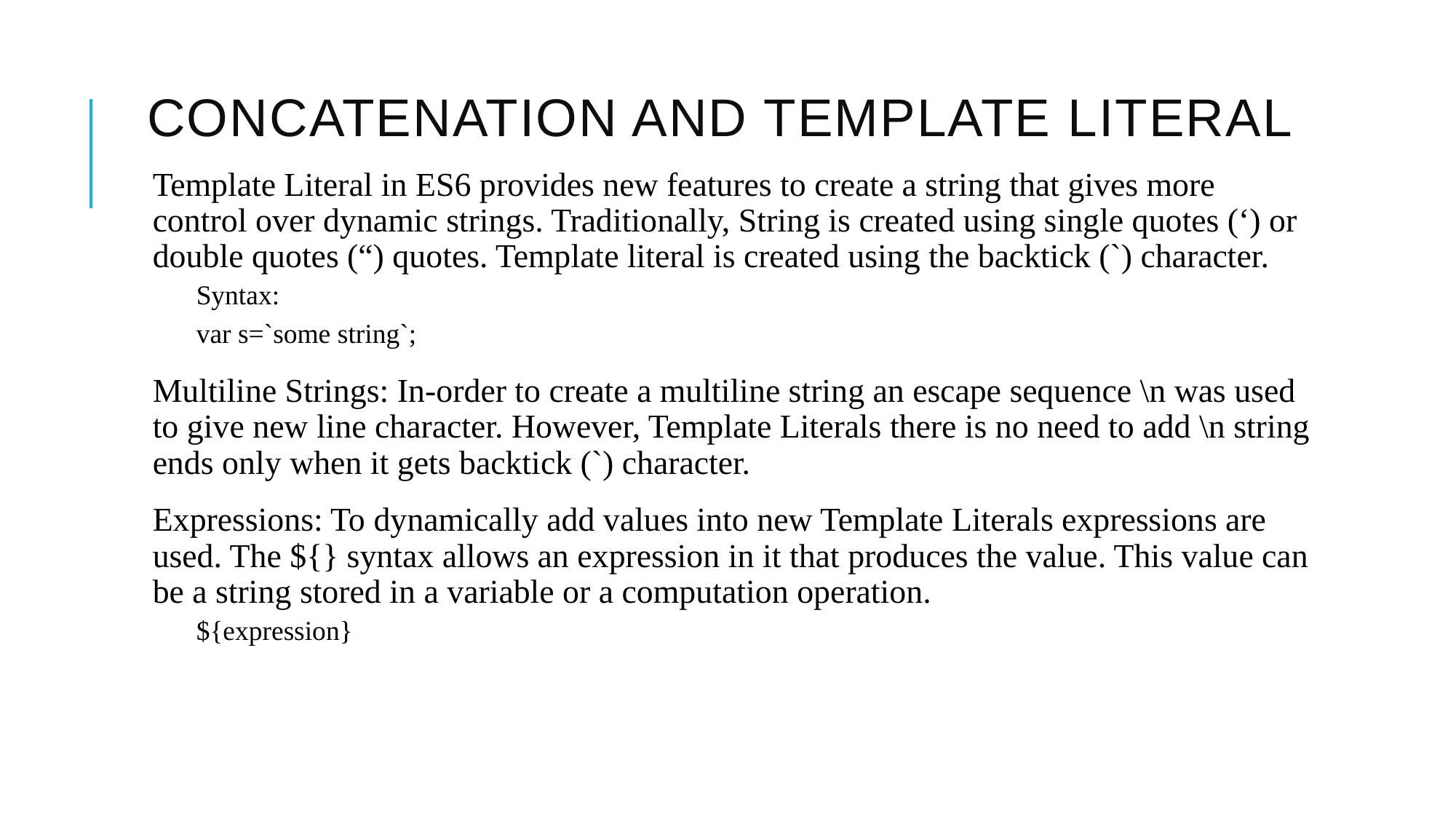

# Concatenation and Template Literal
Template Literal in ES6 provides new features to create a string that gives more control over dynamic strings. Traditionally, String is created using single quotes (‘) or double quotes (“) quotes. Template literal is created using the backtick (`) character.
Syntax:
var s=`some string`;
Multiline Strings: In-order to create a multiline string an escape sequence \n was used to give new line character. However, Template Literals there is no need to add \n string ends only when it gets backtick (`) character.
Expressions: To dynamically add values into new Template Literals expressions are used. The ${} syntax allows an expression in it that produces the value. This value can be a string stored in a variable or a computation operation.
${expression}